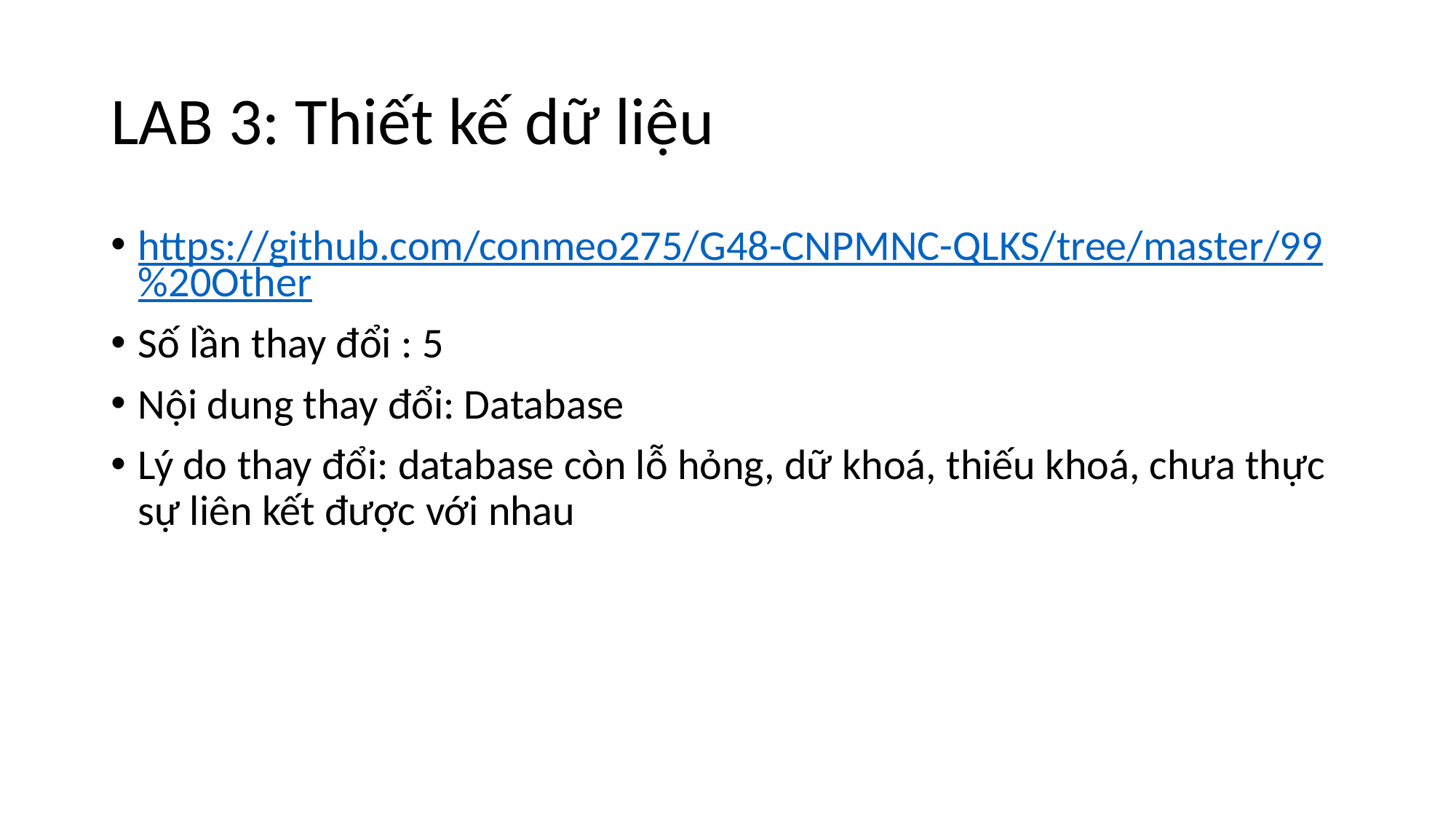

# LAB 3: Thiết kế dữ liệu
https://github.com/conmeo275/G48-CNPMNC-QLKS/tree/master/99%20Other
Số lần thay đổi : 5
Nội dung thay đổi: Database
Lý do thay đổi: database còn lỗ hỏng, dữ khoá, thiếu khoá, chưa thực sự liên kết được với nhau